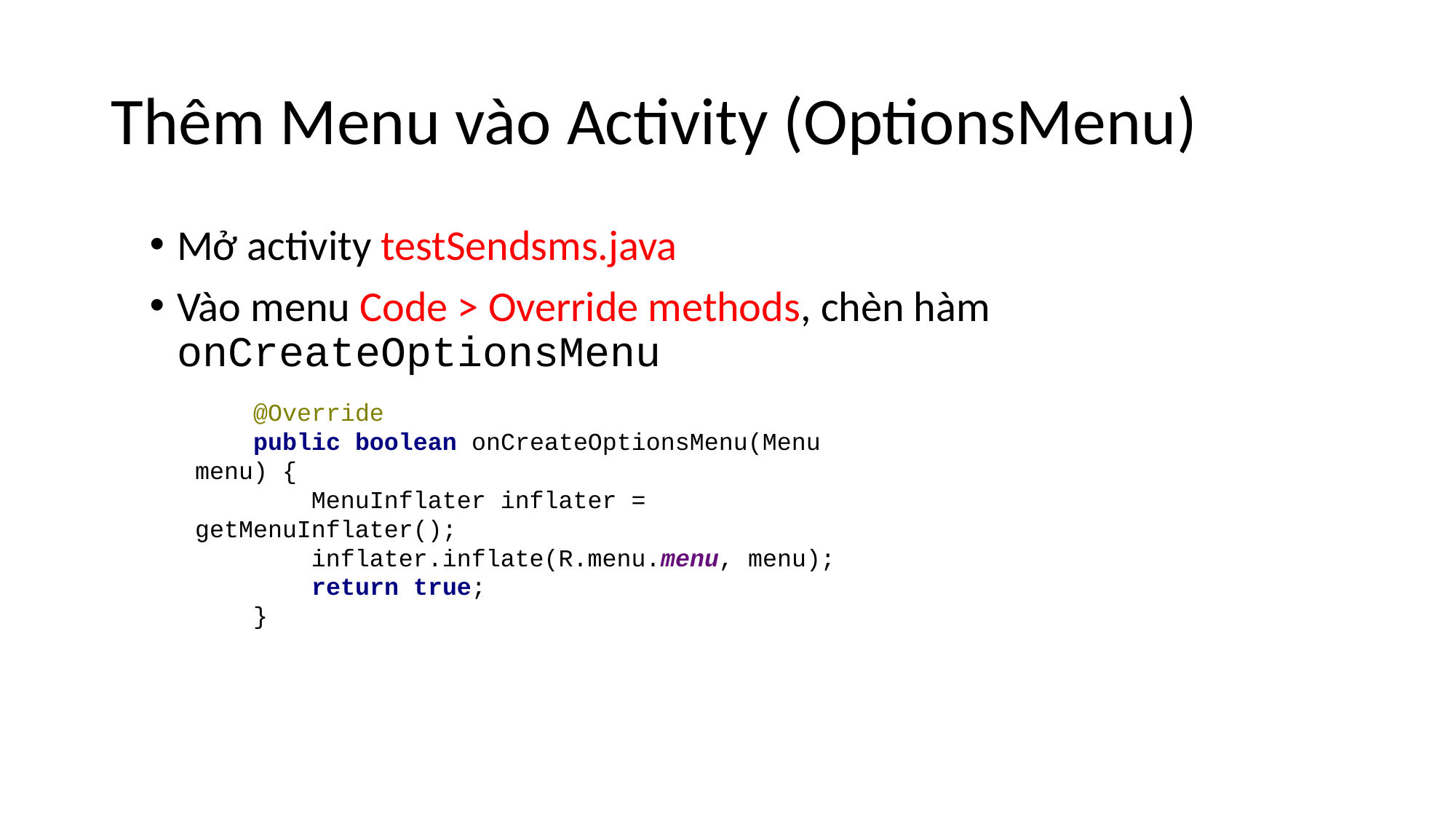

# Thêm Menu vào Activity (OptionsMenu)
Mở activity testSendsms.java
Vào menu Code > Override methods, chèn hàm onCreateOptionsMenu
    @Override
    public boolean onCreateOptionsMenu(Menu menu) {
        MenuInflater inflater = getMenuInflater();
        inflater.inflate(R.menu.menu, menu);
        return true;
    }